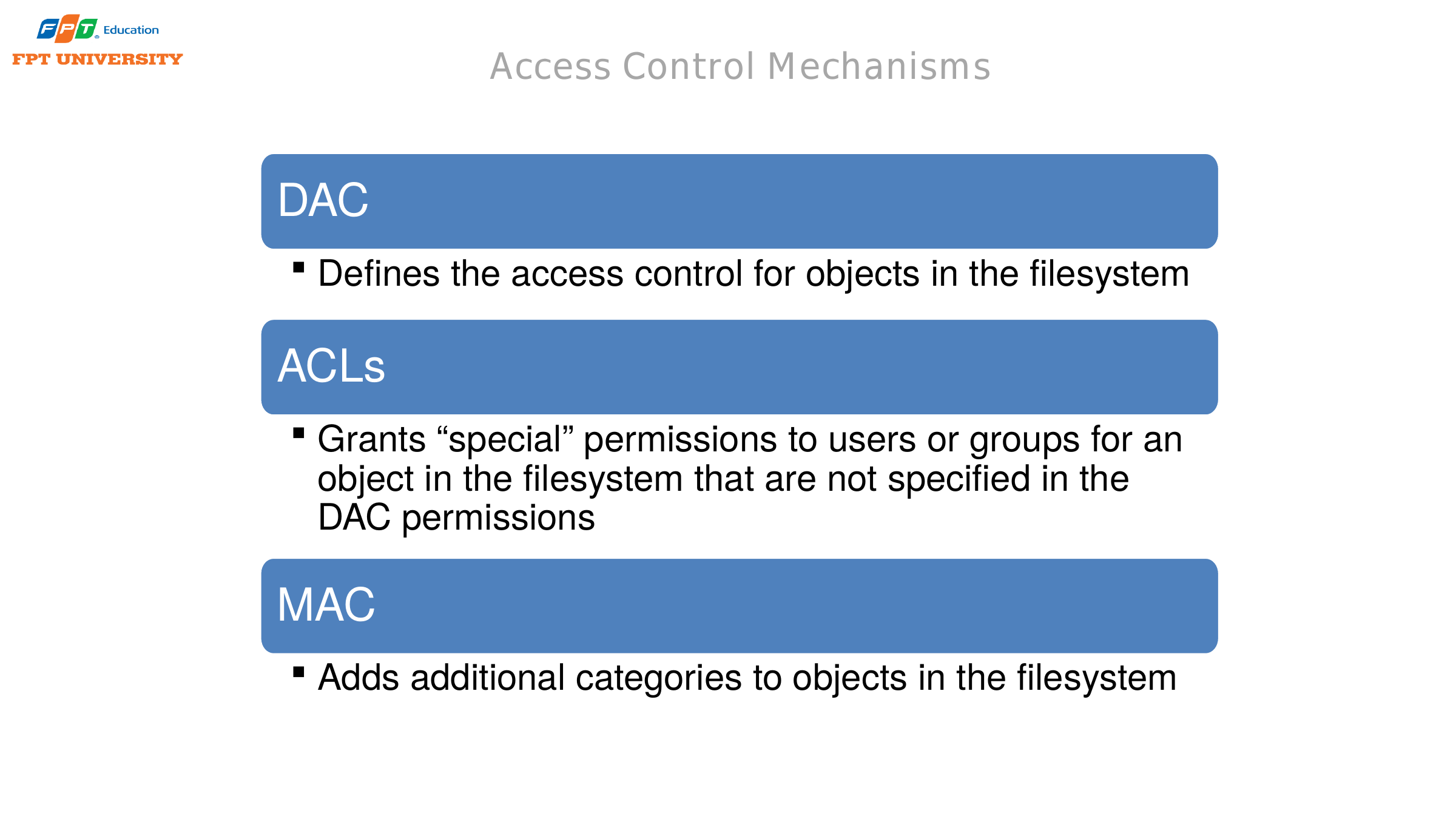

# Access Control Mechanisms
DAC
Defines the access control for objects in the filesystem
ACLs
Grants “special” permissions to users or groups for an object in the filesystem that are not specified in the DAC permissions
MAC
Adds additional categories to objects in the filesystem